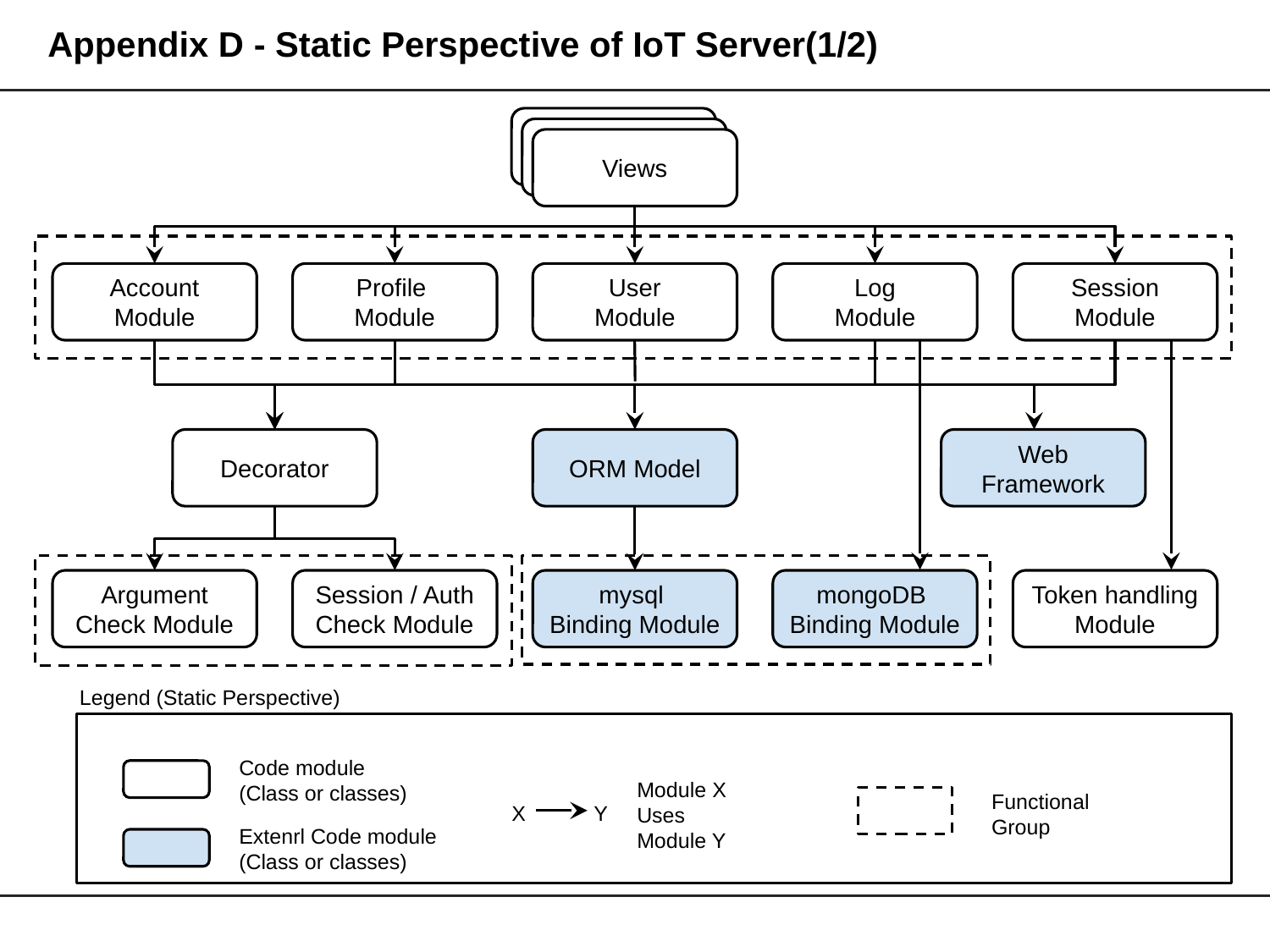

# Appendix D - Static Perspective of IoT Server(1/2)
Views
Views
Views

Account Module
Profile
Module
User
Module
Log
Module
Session
Module

Decorator
ORM Model
Web Framework

mysql
Binding Module
Argument Check Module
Session / Auth Check Module
mongoDB
Binding Module
Token handling Module
Legend (Static Perspective)

Code module
(Class or classes)

Module X
Uses
Module Y
X
Y
Functional
Group

Extenrl Code module
(Class or classes)